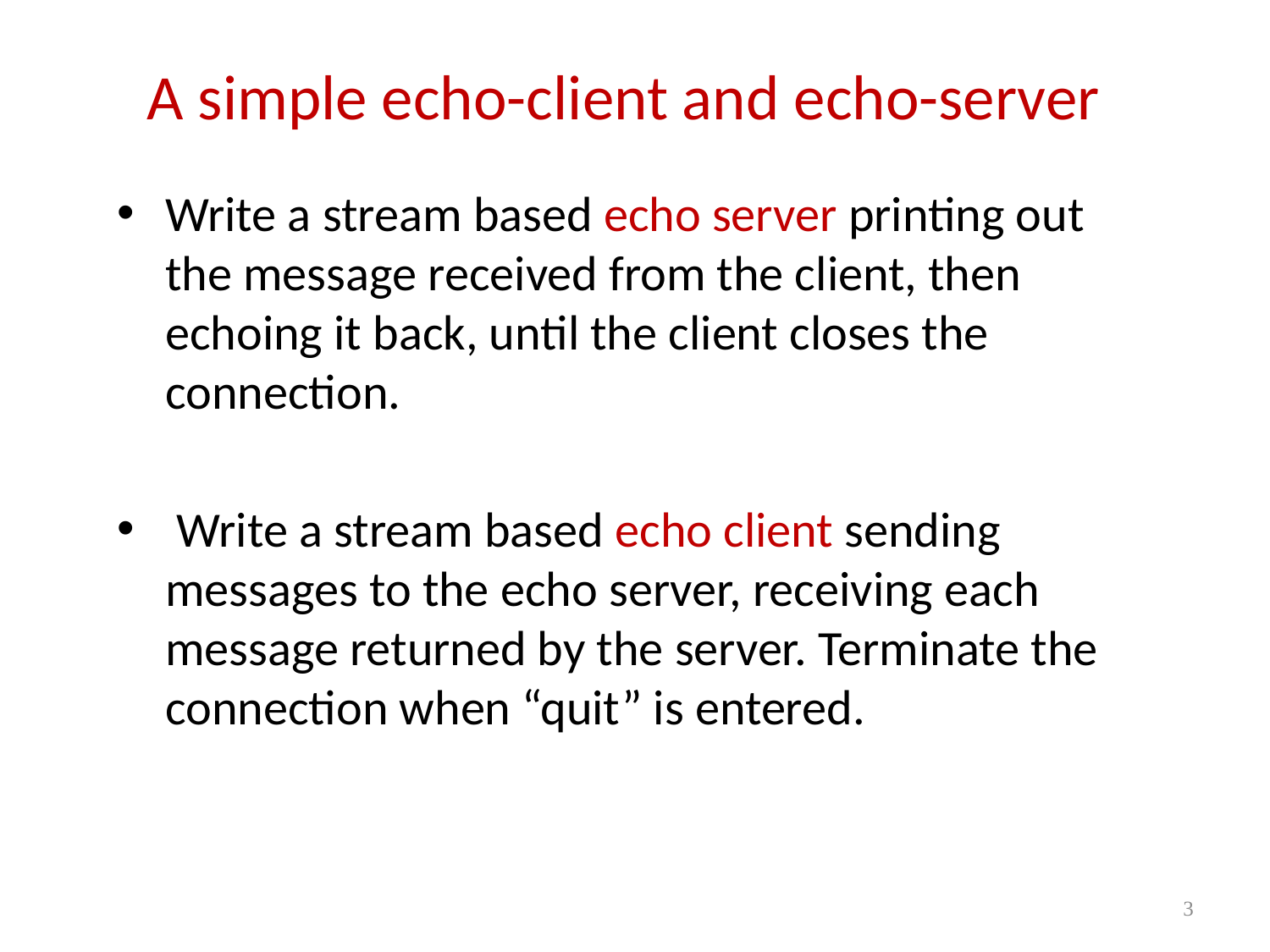

# A simple echo-client and echo-server
Write a stream based echo server printing out the message received from the client, then echoing it back, until the client closes the connection.

 Write a stream based echo client sending messages to the echo server, receiving each message returned by the server. Terminate the connection when “quit” is entered.

3